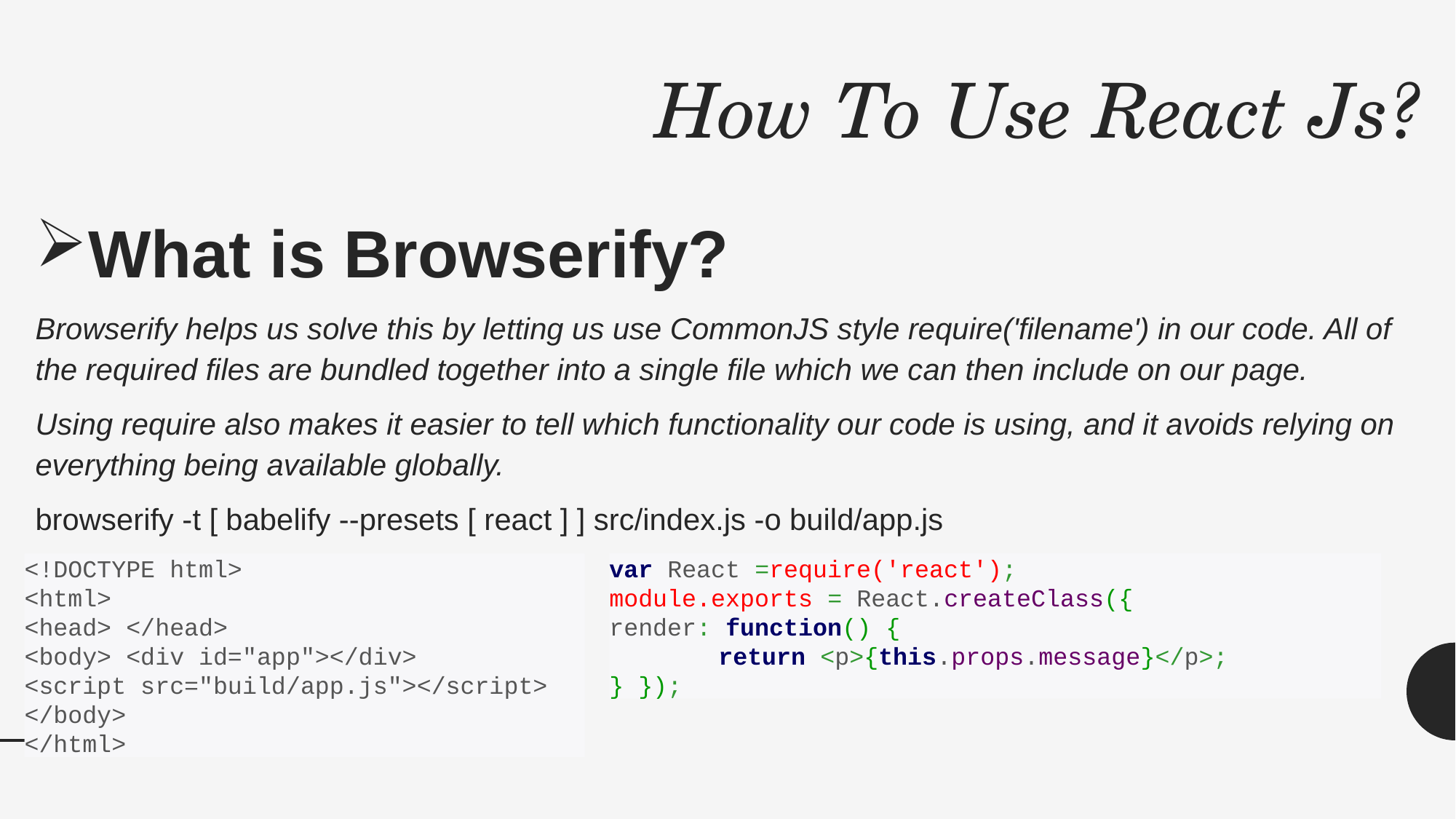

# How To Use React Js?

What is Browserify?
Browserify helps us solve this by letting us use CommonJS style require('filename') in our code. All of the required files are bundled together into a single file which we can then include on our page.
Using require also makes it easier to tell which functionality our code is using, and it avoids relying on everything being available globally.
browserify -t [ babelify --presets [ react ] ] src/index.js -o build/app.js

<!DOCTYPE html>
<html>
<head> </head>
<body> <div id="app"></div>
<script src="build/app.js"></script>
</body>
</html>
var React =require('react');
module.exports = React.createClass({
render: function() {
	return <p>{this.props.message}</p>;
} });